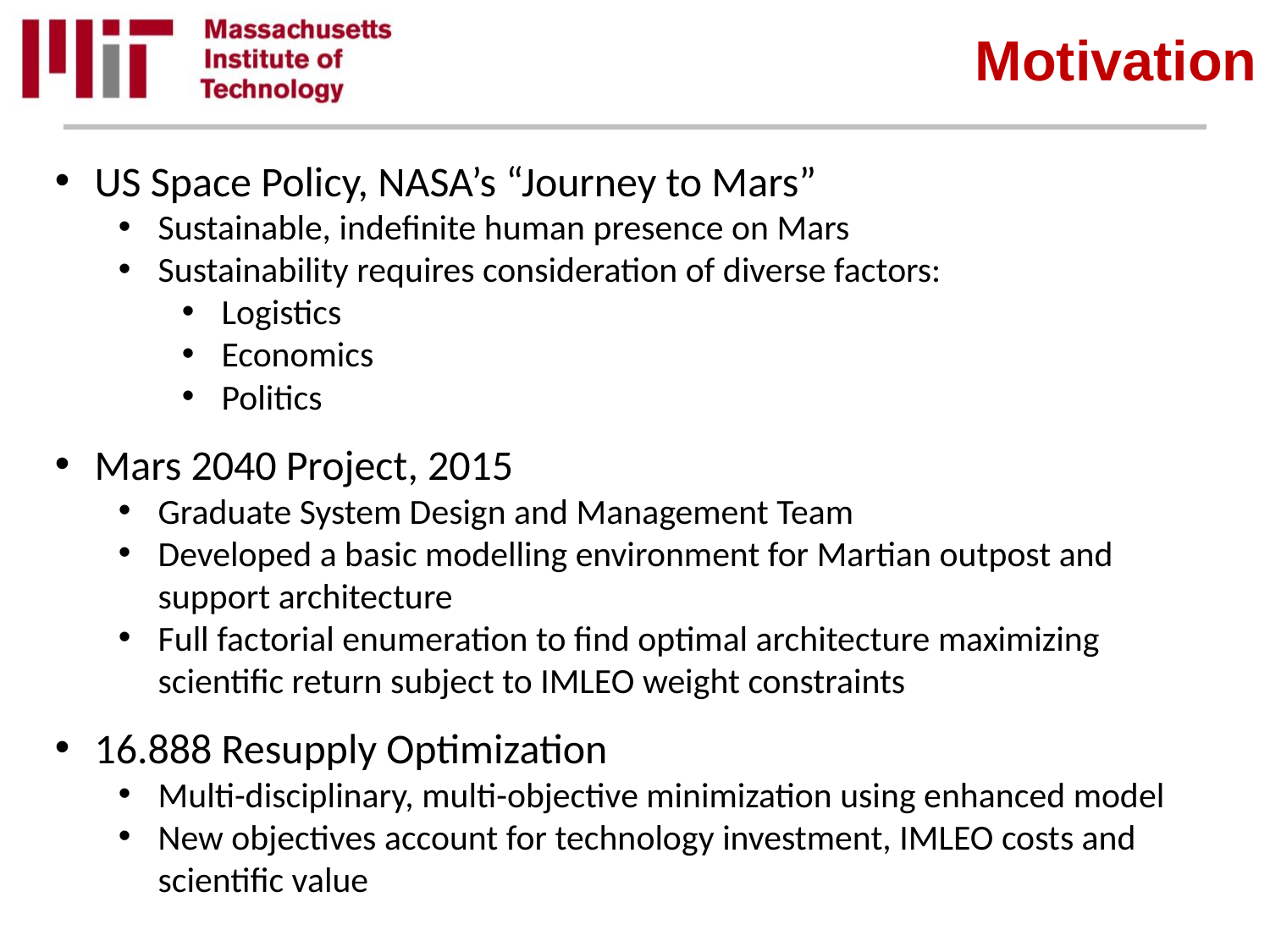

# Motivation
US Space Policy, NASA’s “Journey to Mars”
Sustainable, indefinite human presence on Mars
Sustainability requires consideration of diverse factors:
Logistics
Economics
Politics

Mars 2040 Project, 2015
Graduate System Design and Management Team
Developed a basic modelling environment for Martian outpost and support architecture
Full factorial enumeration to find optimal architecture maximizing scientific return subject to IMLEO weight constraints

16.888 Resupply Optimization
Multi-disciplinary, multi-objective minimization using enhanced model
New objectives account for technology investment, IMLEO costs and scientific value